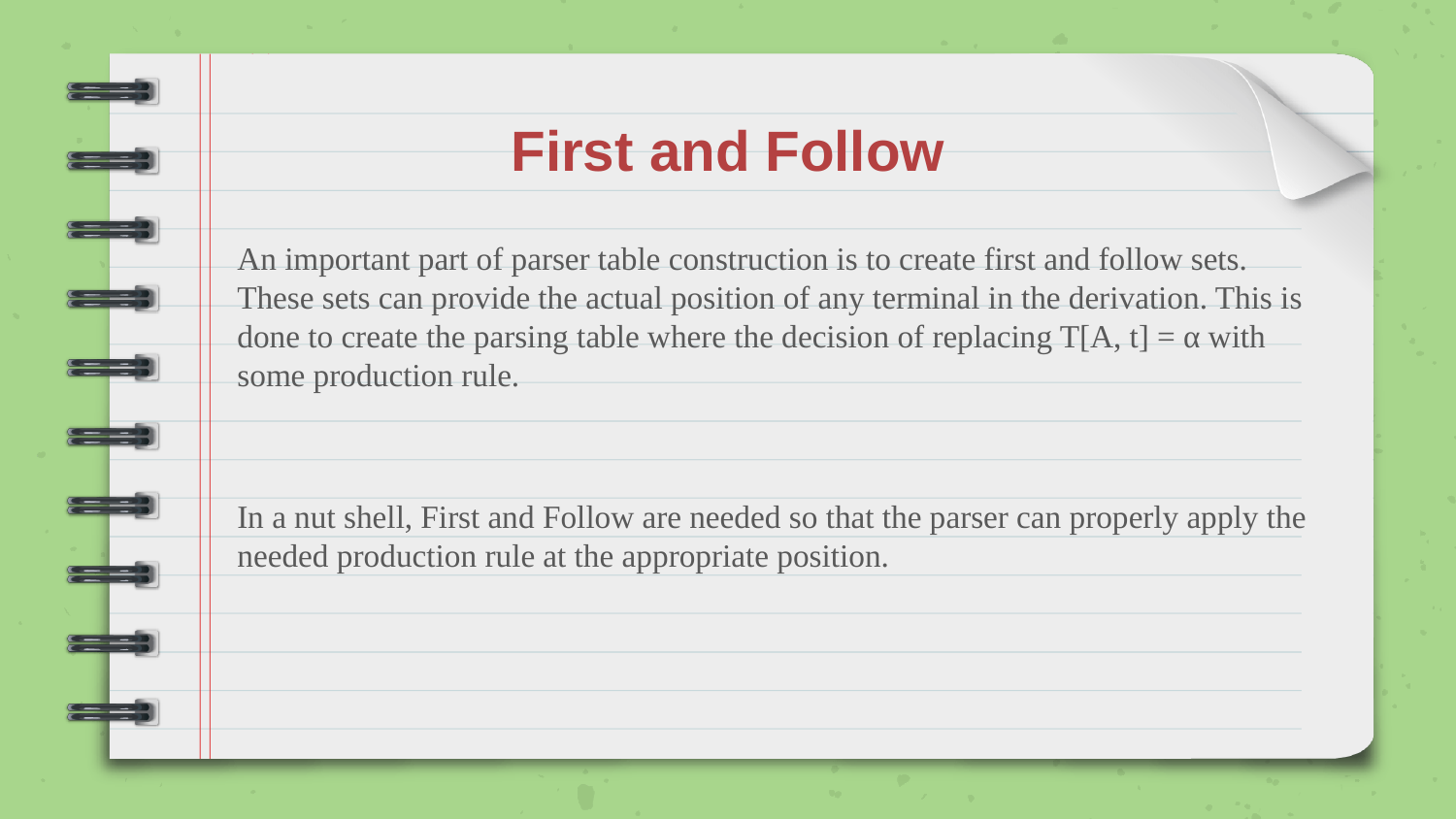

# First and Follow
An important part of parser table construction is to create first and follow sets. These sets can provide the actual position of any terminal in the derivation. This is done to create the parsing table where the decision of replacing T[A, t] = α with some production rule.

In a nut shell, First and Follow are needed so that the parser can properly apply the needed production rule at the appropriate position.